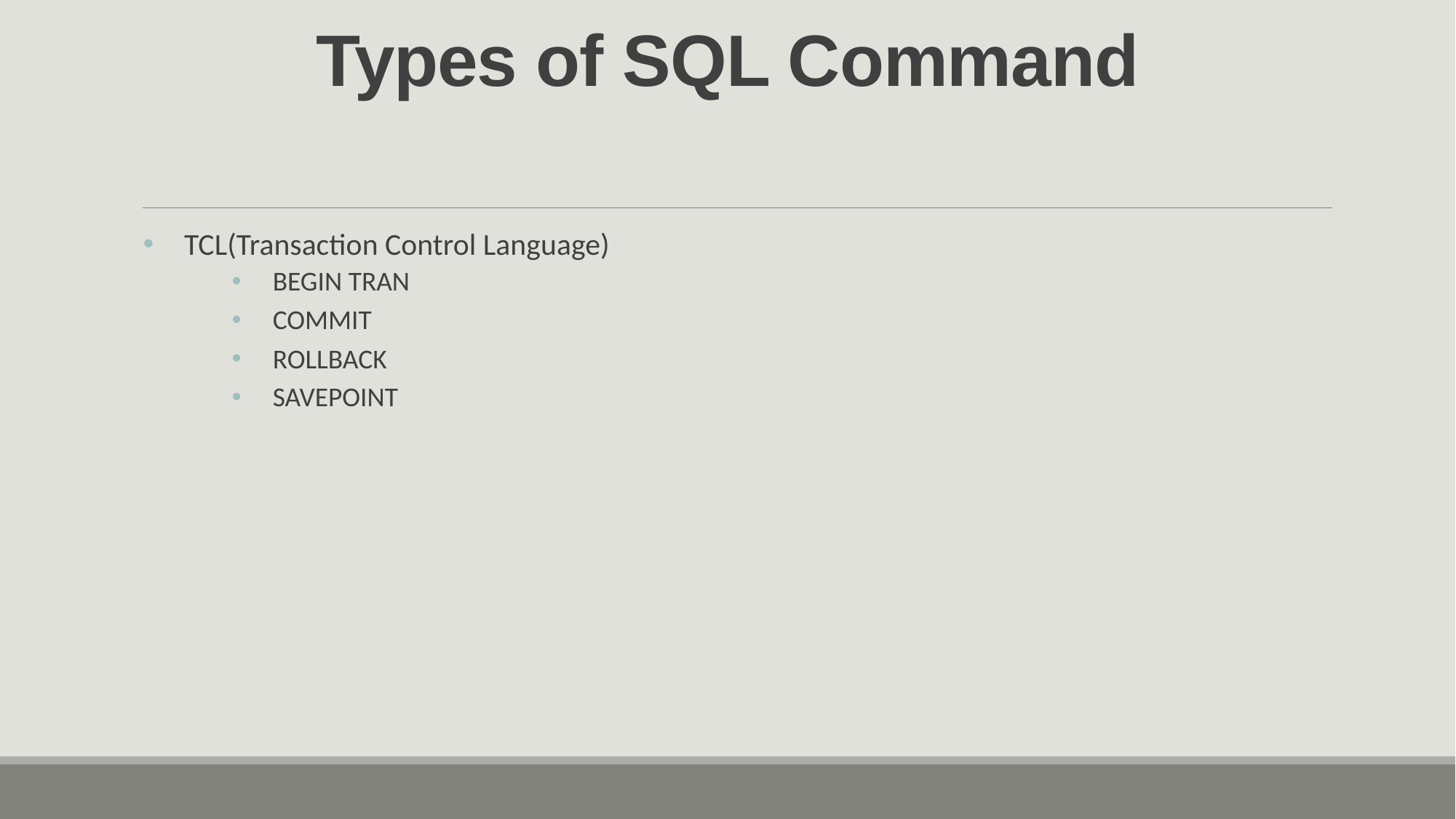

# Types of SQL Command
TCL(Transaction Control Language)
BEGIN TRAN
COMMIT
ROLLBACK
SAVEPOINT